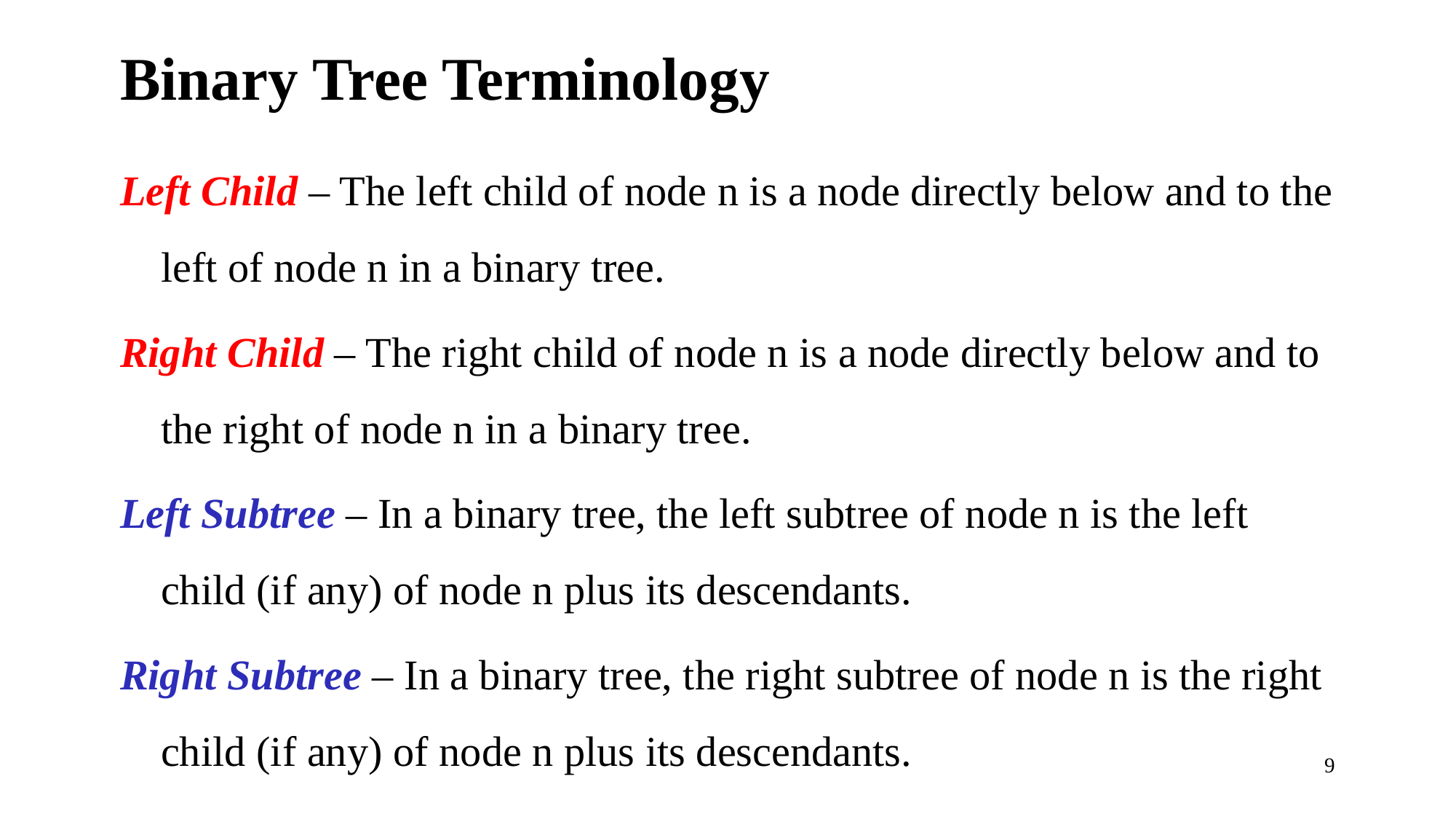

# Binary Tree Terminology
Left Child – The left child of node n is a node directly below and to the left of node n in a binary tree.
Right Child – The right child of node n is a node directly below and to the right of node n in a binary tree.
Left Subtree – In a binary tree, the left subtree of node n is the left child (if any) of node n plus its descendants.
Right Subtree – In a binary tree, the right subtree of node n is the right child (if any) of node n plus its descendants.

9